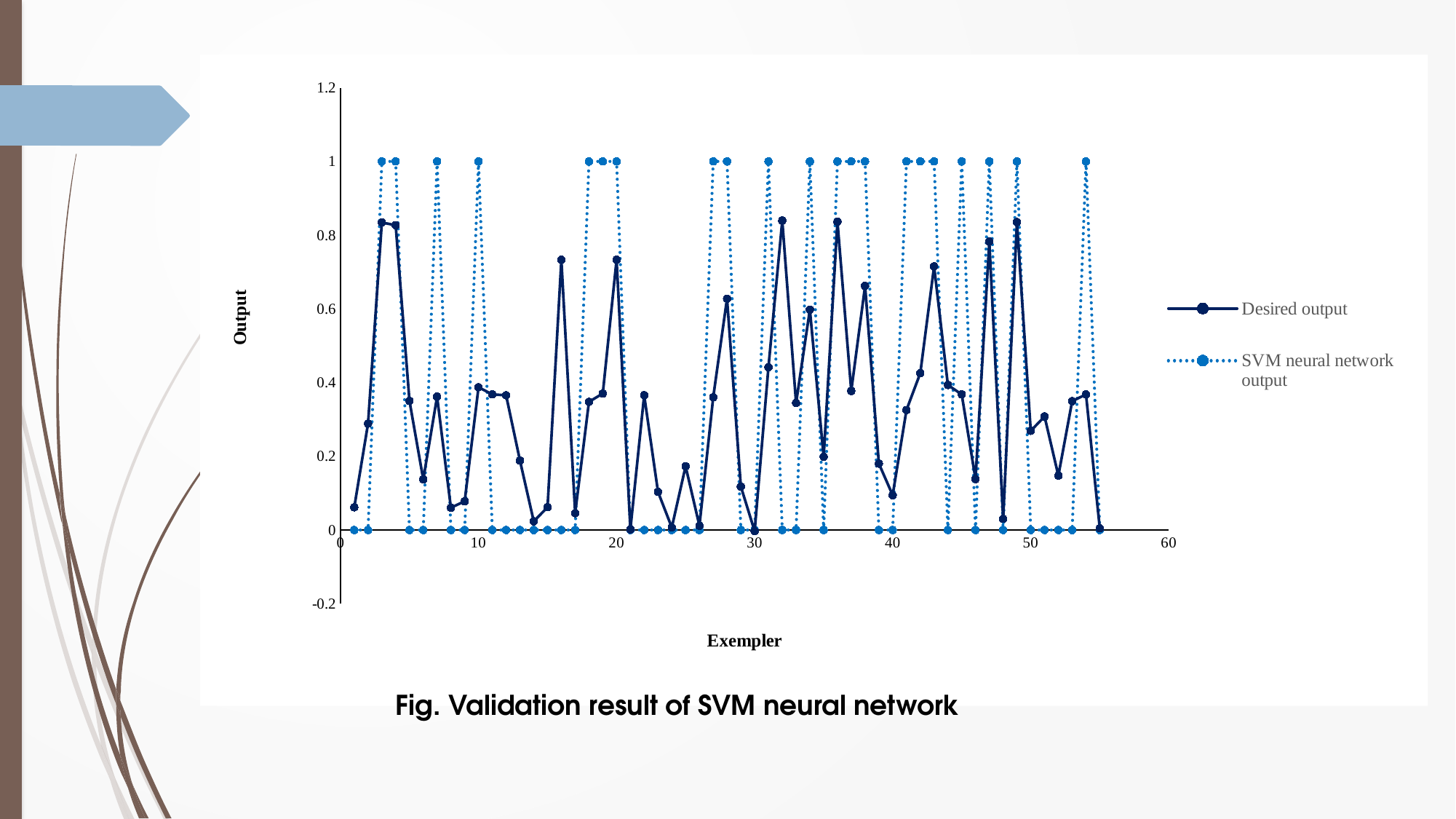

### Chart

| Category | Desired output  | SVM neural network output |
|---|---|---|
Fig. Validation result of SVM neural network